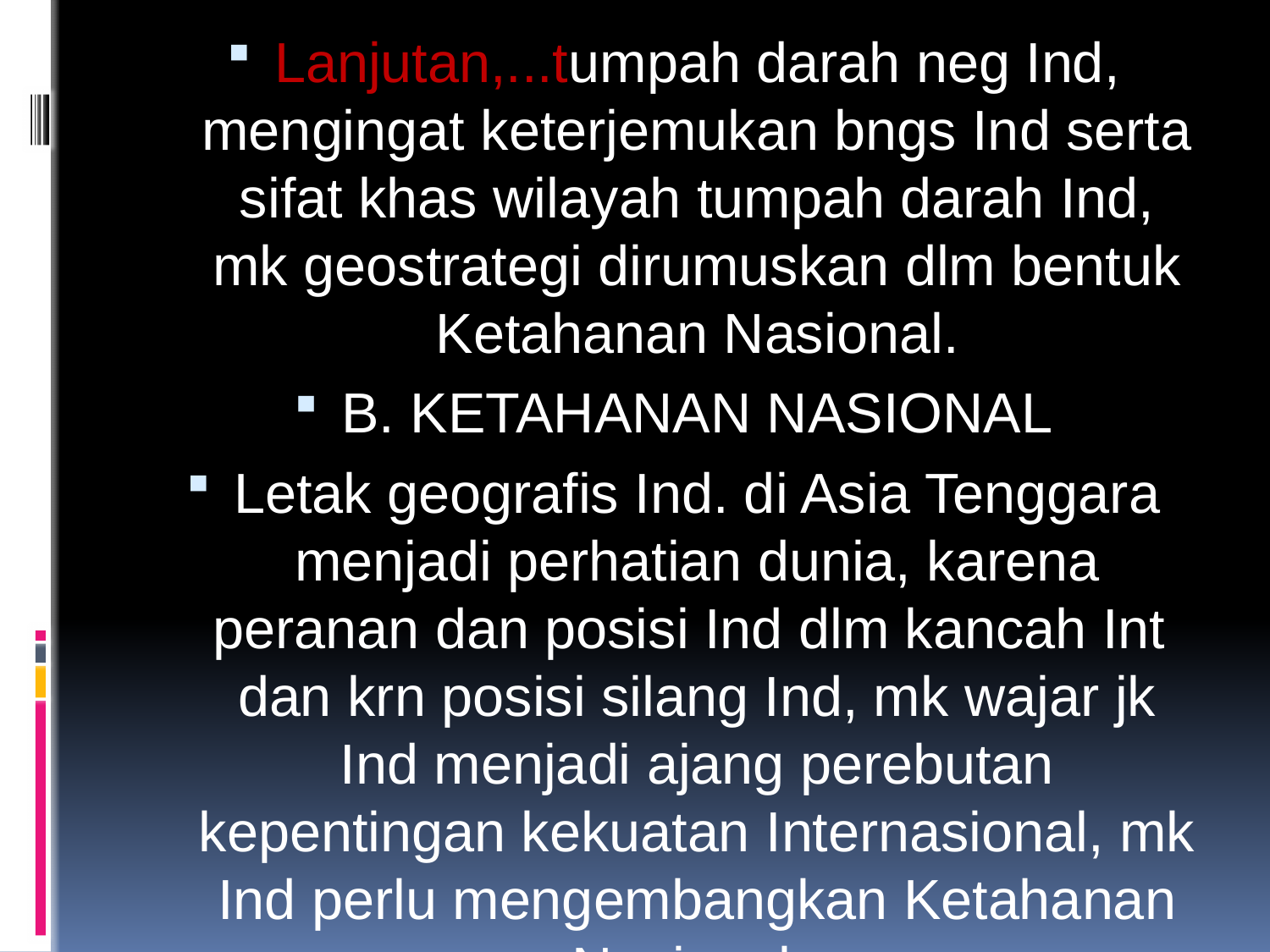

Lanjutan,...tumpah darah neg Ind, mengingat keterjemukan bngs Ind serta sifat khas wilayah tumpah darah Ind, mk geostrategi dirumuskan dlm bentuk Ketahanan Nasional.
B. KETAHANAN NASIONAL
Letak geografis Ind. di Asia Tenggara menjadi perhatian dunia, karena peranan dan posisi Ind dlm kancah Int  dan krn posisi silang Ind, mk wajar jk Ind menjadi ajang perebutan kepentingan kekuatan Internasional, mk Ind perlu mengembangkan Ketahanan Nasional.